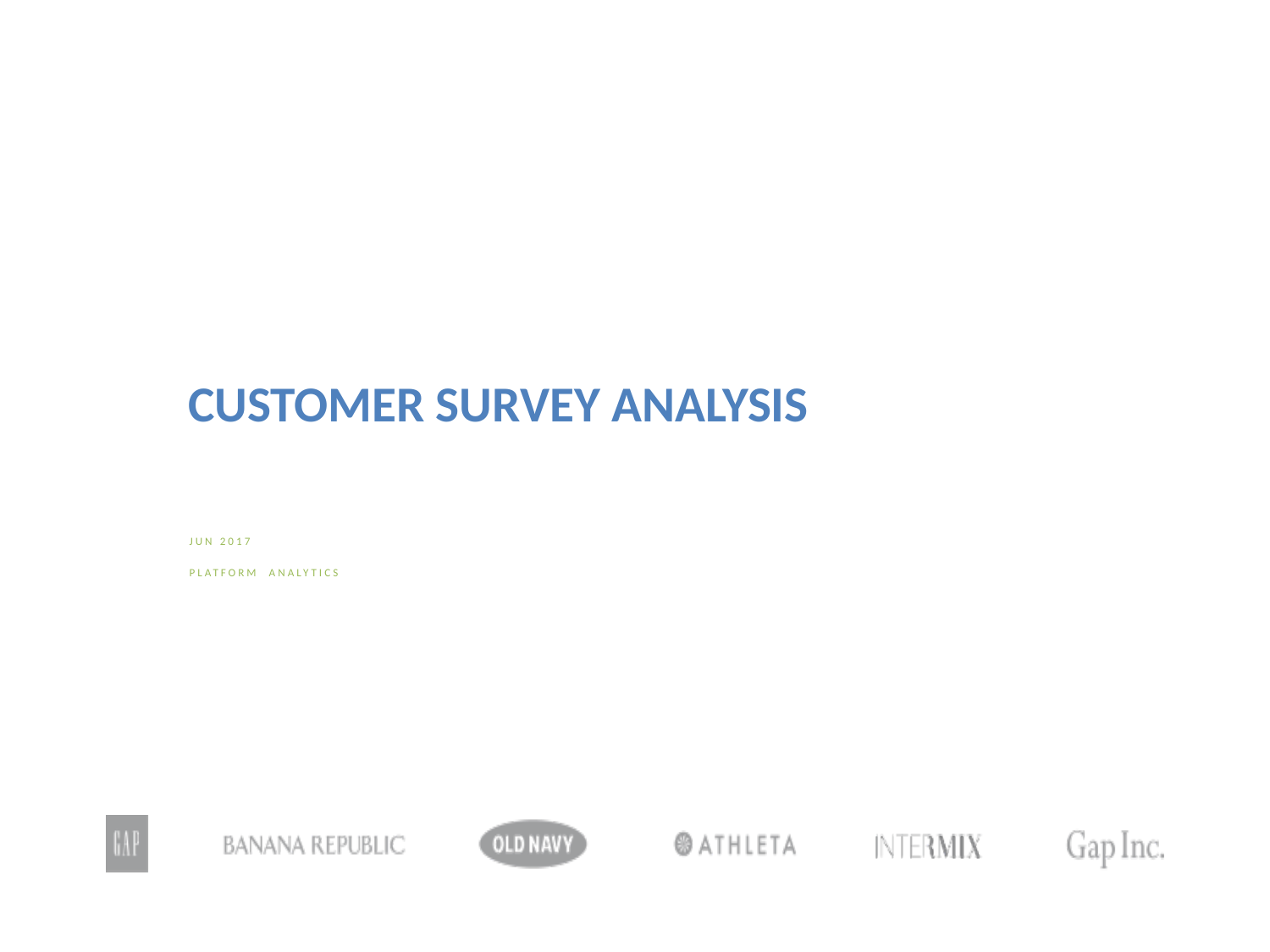

CUSTOMER SURVEY ANALYSIS
JUN 2017

PLATFORM  ANALYTICS